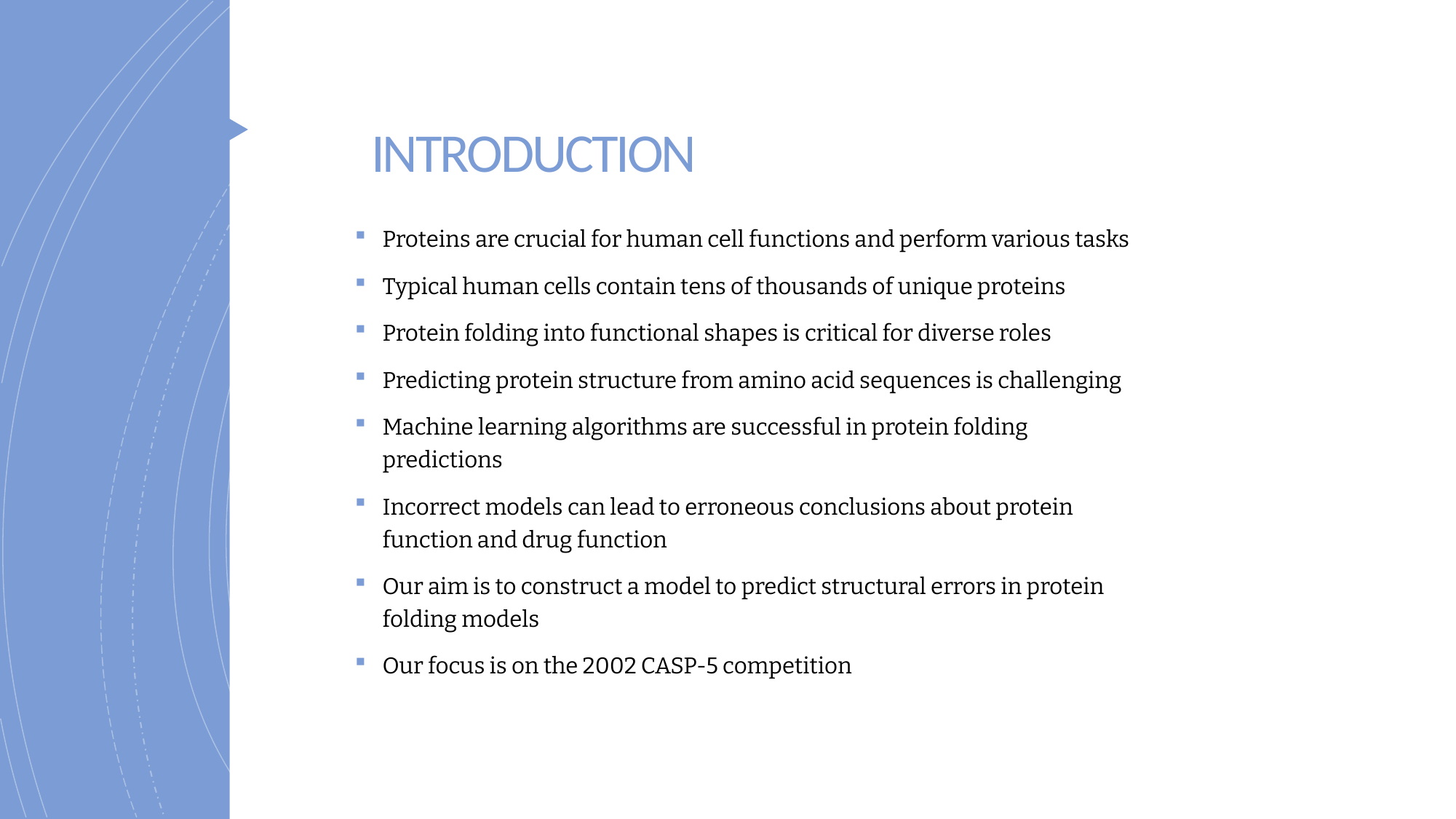

# INTRODUCTION

Proteins are crucial for human cell functions and perform various tasks
Typical human cells contain tens of thousands of unique proteins
Protein folding into functional shapes is critical for diverse roles
Predicting protein structure from amino acid sequences is challenging
Machine learning algorithms are successful in protein folding predictions
Incorrect models can lead to erroneous conclusions about protein function and drug function
Our aim is to construct a model to predict structural errors in protein folding models
Our focus is on the 2002 CASP-5 competition